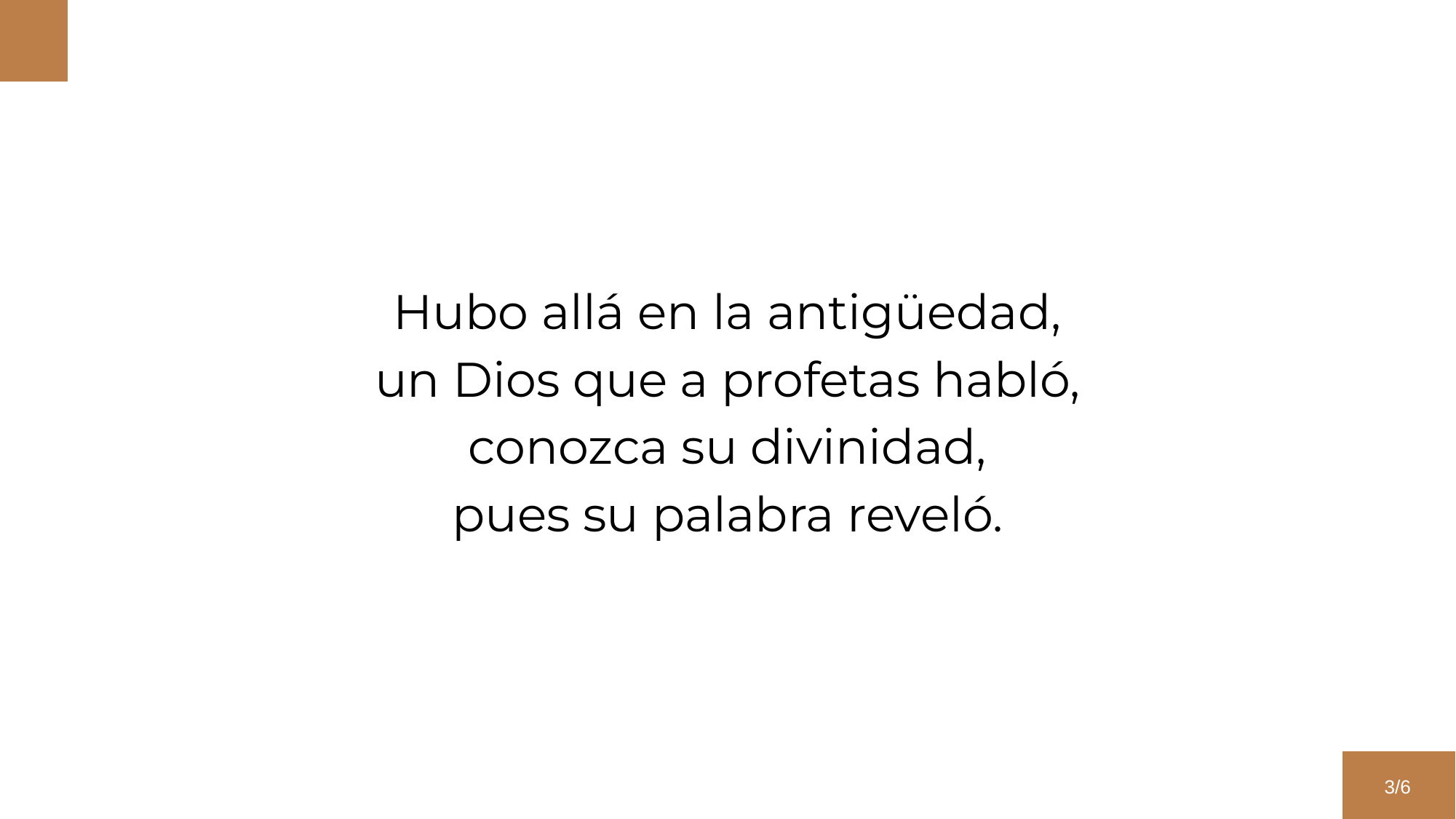

Hubo allá en la antigüedad,
un Dios que a profetas habló,
conozca su divinidad,
pues su palabra reveló.

3/6